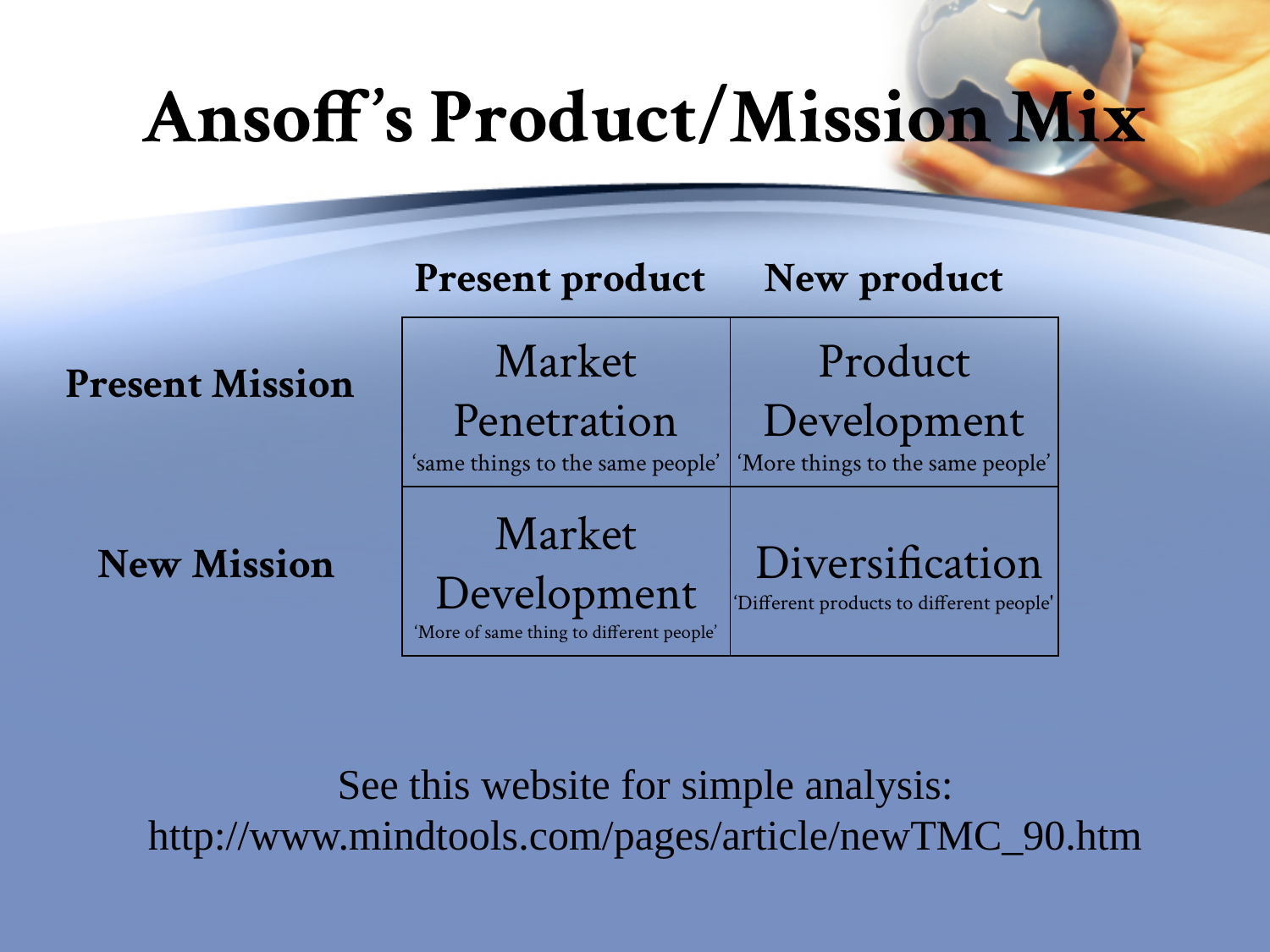

Ansoff’s Product/Mission Mix
Present product
New product
Market
Penetration
‘same things to the same people’
Product
Development
‘More things to the same people’
Present Mission
Market
Development
‘More of same thing to different people’
 Diversification
‘Different products to different people'
New Mission
See this website for simple analysis:
http://www.mindtools.com/pages/article/newTMC_90.htm